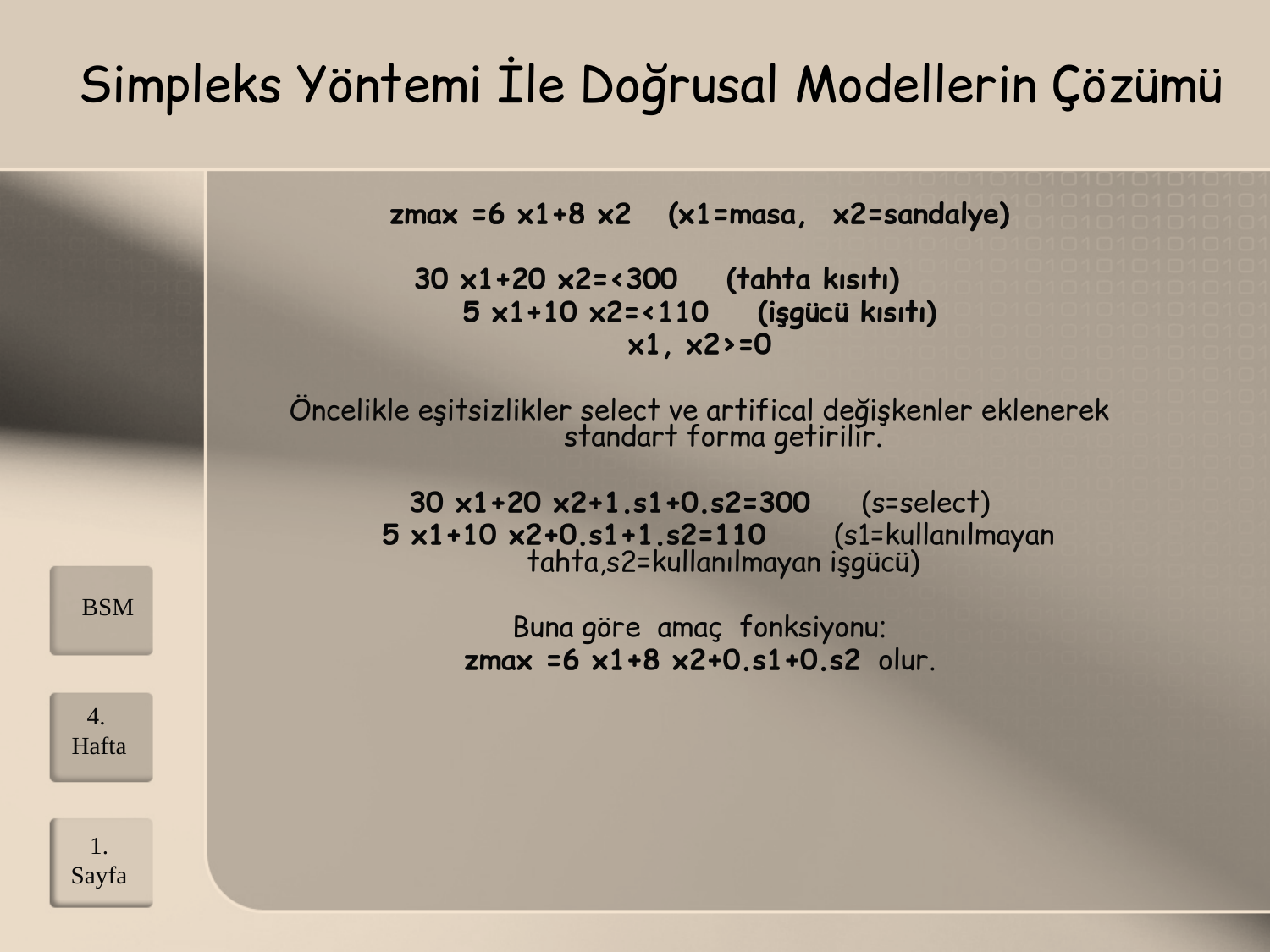

Simpleks Yöntemi İle Doğrusal Modellerin Çözümü
zmax =6 x1+8 x2   (x1=masa,  x2=sandalye)

30 x1+20 x2=<300    (tahta kısıtı)
5 x1+10 x2=<110    (işgücü kısıtı)
x1, x2>=0

Öncelikle eşitsizlikler select ve artifical değişkenler eklenerek standart forma getirilir.

30 x1+20 x2+1.s1+0.s2=300      (s=select)
   5 x1+10 x2+0.s1+1.s2=110        (s1=kullanılmayan tahta,s2=kullanılmayan işgücü)

Buna göre  amaç  fonksiyonu:
zmax =6 x1+8 x2+0.s1+0.s2  olur.
BSM
4.  Hafta
1.
Sayfa